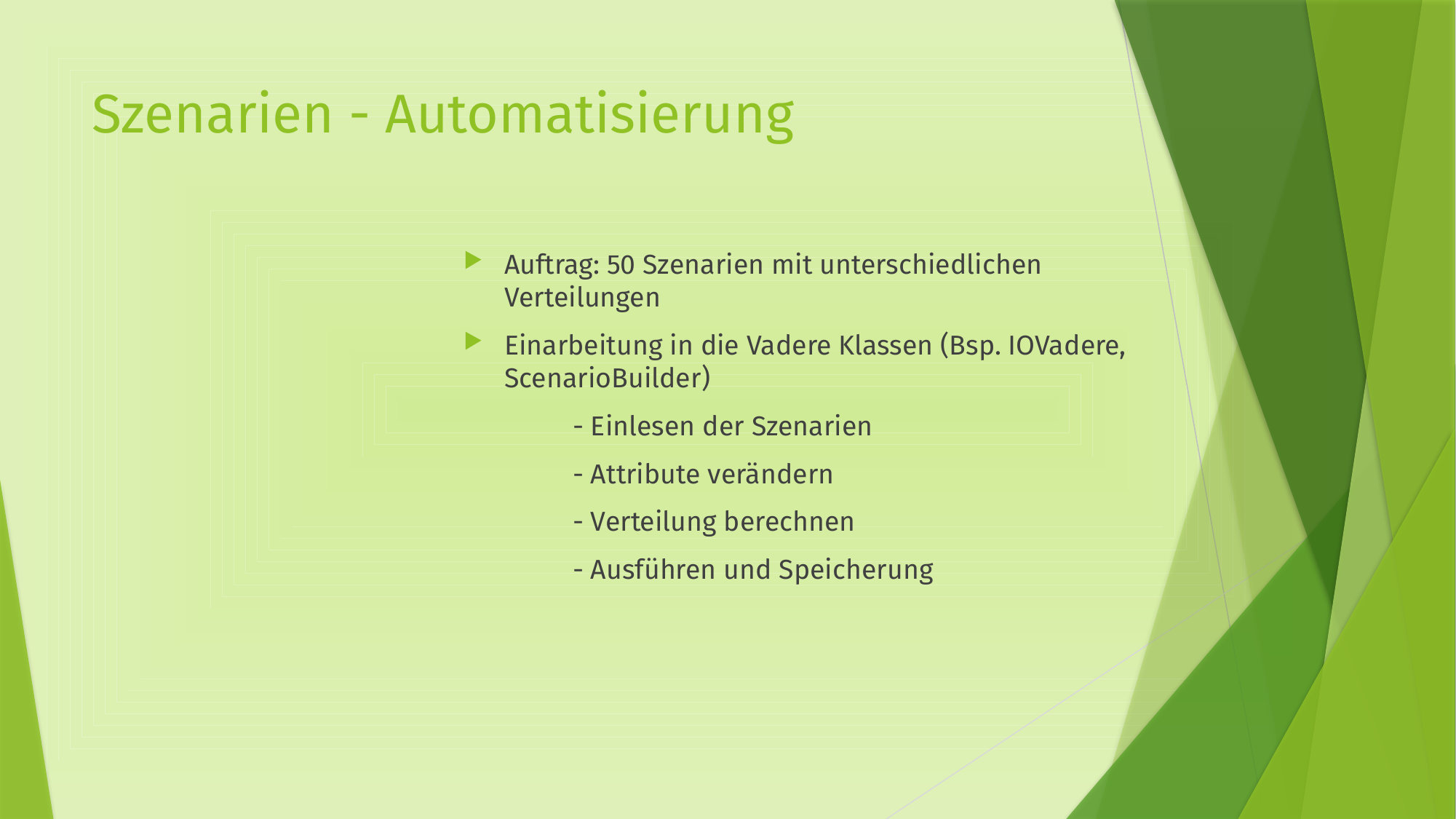

# Szenarien - Automatisierung
Auftrag: 50 Szenarien mit unterschiedlichen Verteilungen
Einarbeitung in die Vadere Klassen (Bsp. IOVadere, ScenarioBuilder)
	- Einlesen der Szenarien
	- Attribute verändern
	- Verteilung berechnen
     	- Ausführen und Speicherung